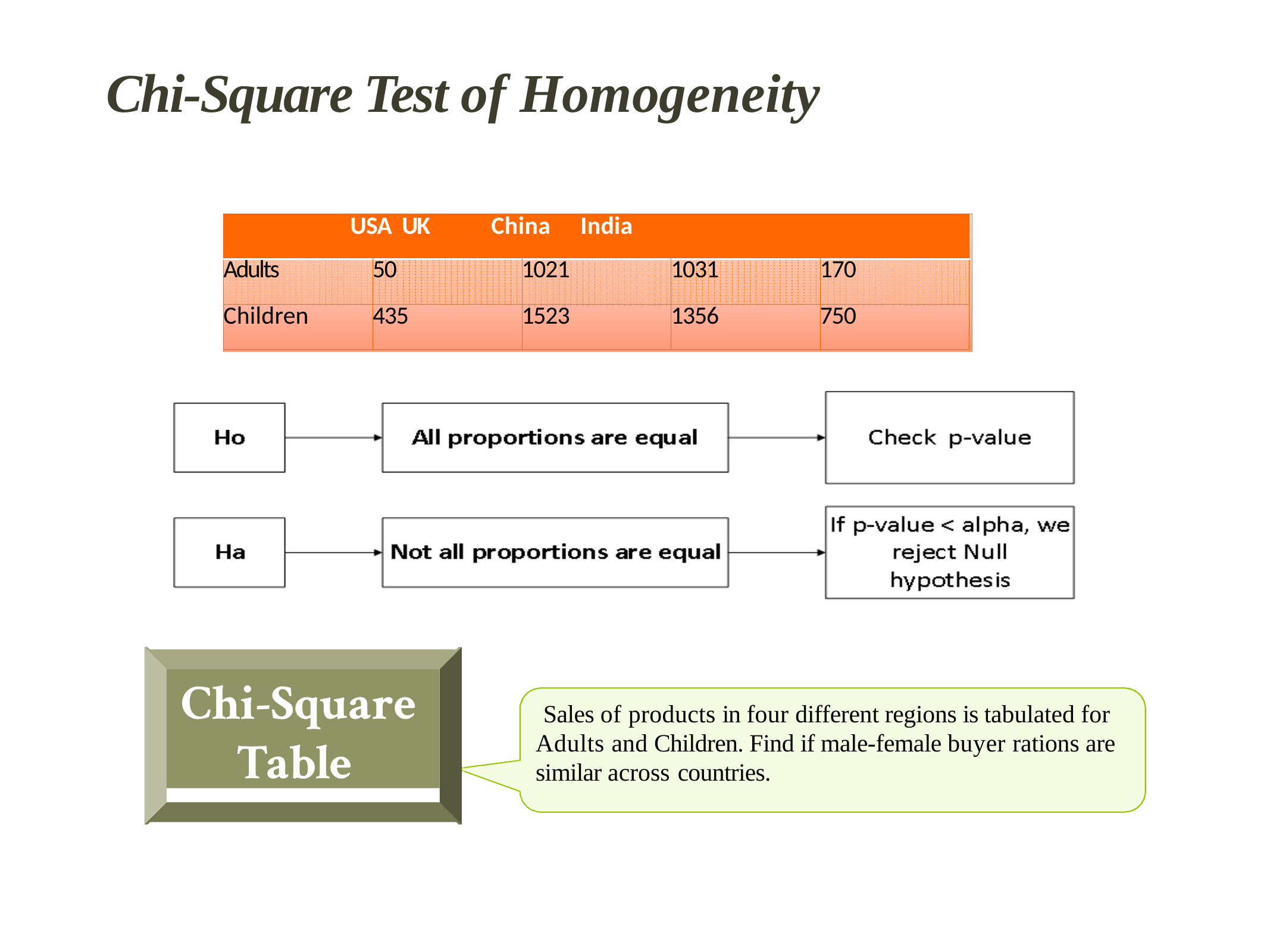

# Chi-Square Test of Homogeneity

| USA UK China India |  |  |  |  |
| --- | --- | --- | --- | --- |
| Adults | 50 | 1021 | 1031 | 170 |
| Children | 435 | 1523 | 1356 | 750 |

Chi-Square  Table

Sales of products in four different regions is tabulated for  Adults and Children. Find if male-female buyer rations are  similar across countries.

24